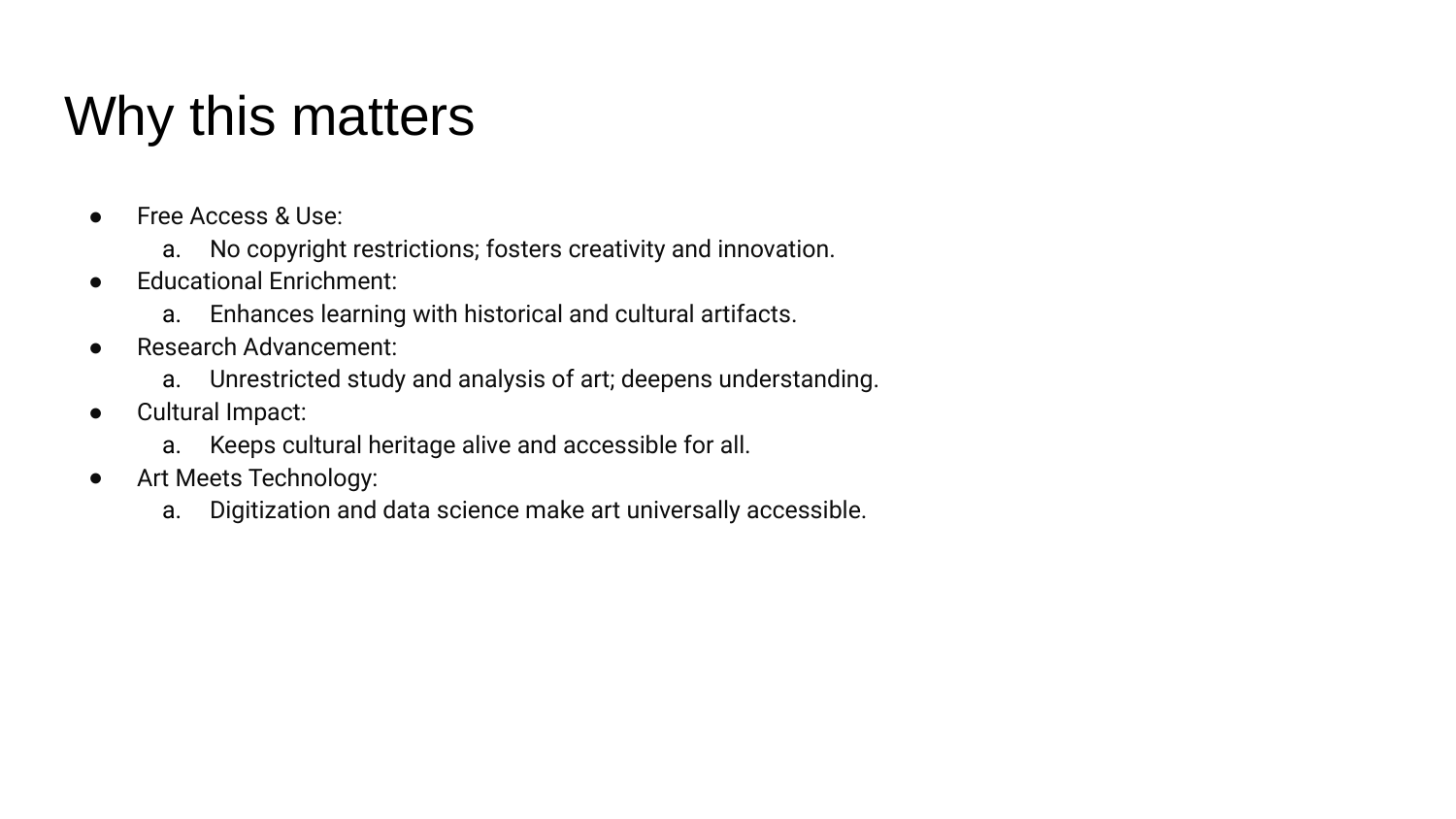

# Why this matters
Free Access & Use:
No copyright restrictions; fosters creativity and innovation.
Educational Enrichment:
Enhances learning with historical and cultural artifacts.
Research Advancement:
Unrestricted study and analysis of art; deepens understanding.
Cultural Impact:
Keeps cultural heritage alive and accessible for all.
Art Meets Technology:
Digitization and data science make art universally accessible.